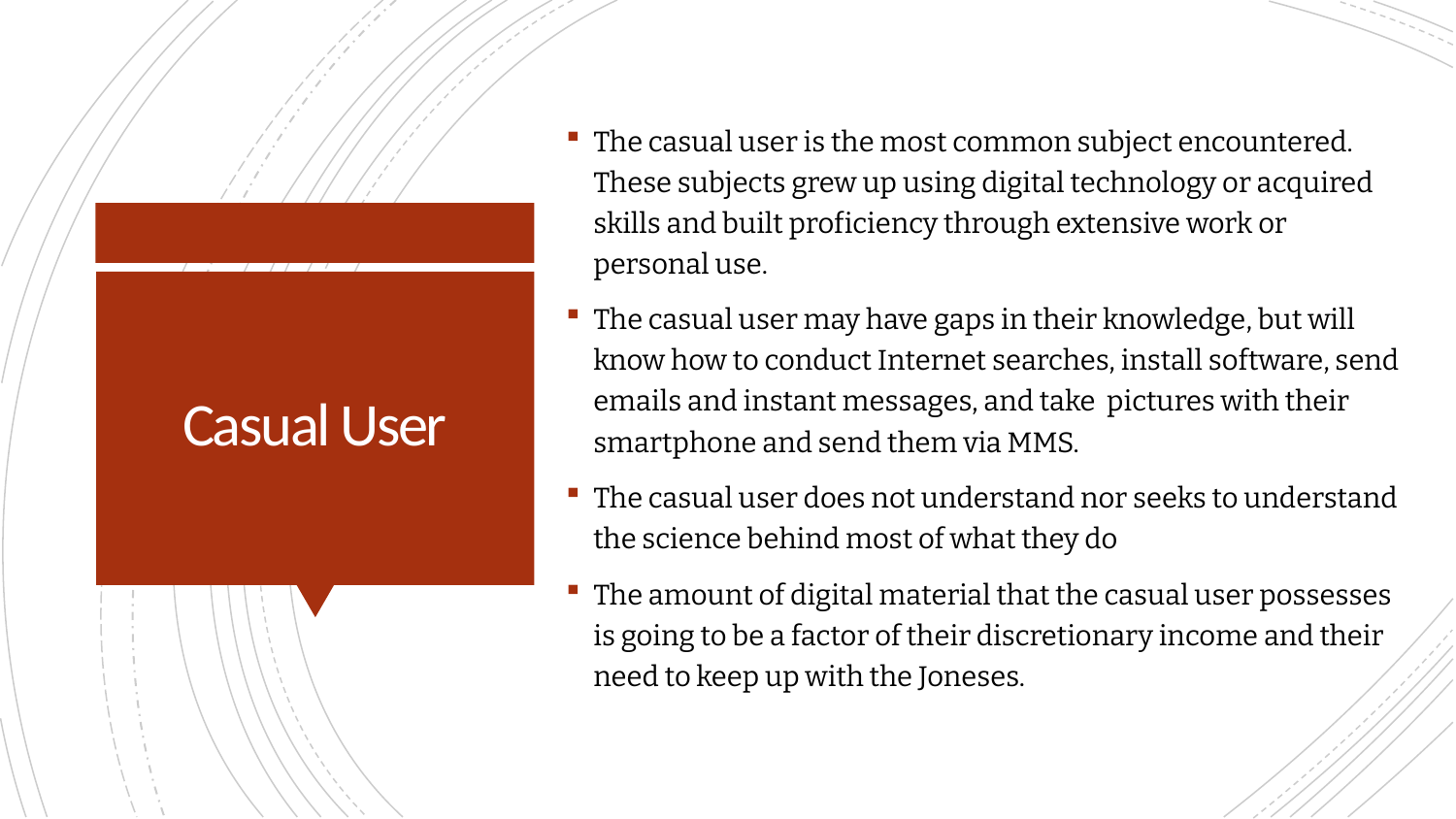

The casual user is the most common subject encountered. These subjects grew up using digital technology or acquired skills and built proficiency through extensive work or personal use.
The casual user may have gaps in their knowledge, but will know how to conduct Internet searches, install software, send emails and instant messages, and take  pictures with their smartphone and send them via MMS.
The casual user does not understand nor seeks to understand the science behind most of what they do
The amount of digital material that the casual user possesses is going to be a factor of their discretionary income and their need to keep up with the Joneses.
# Casual User